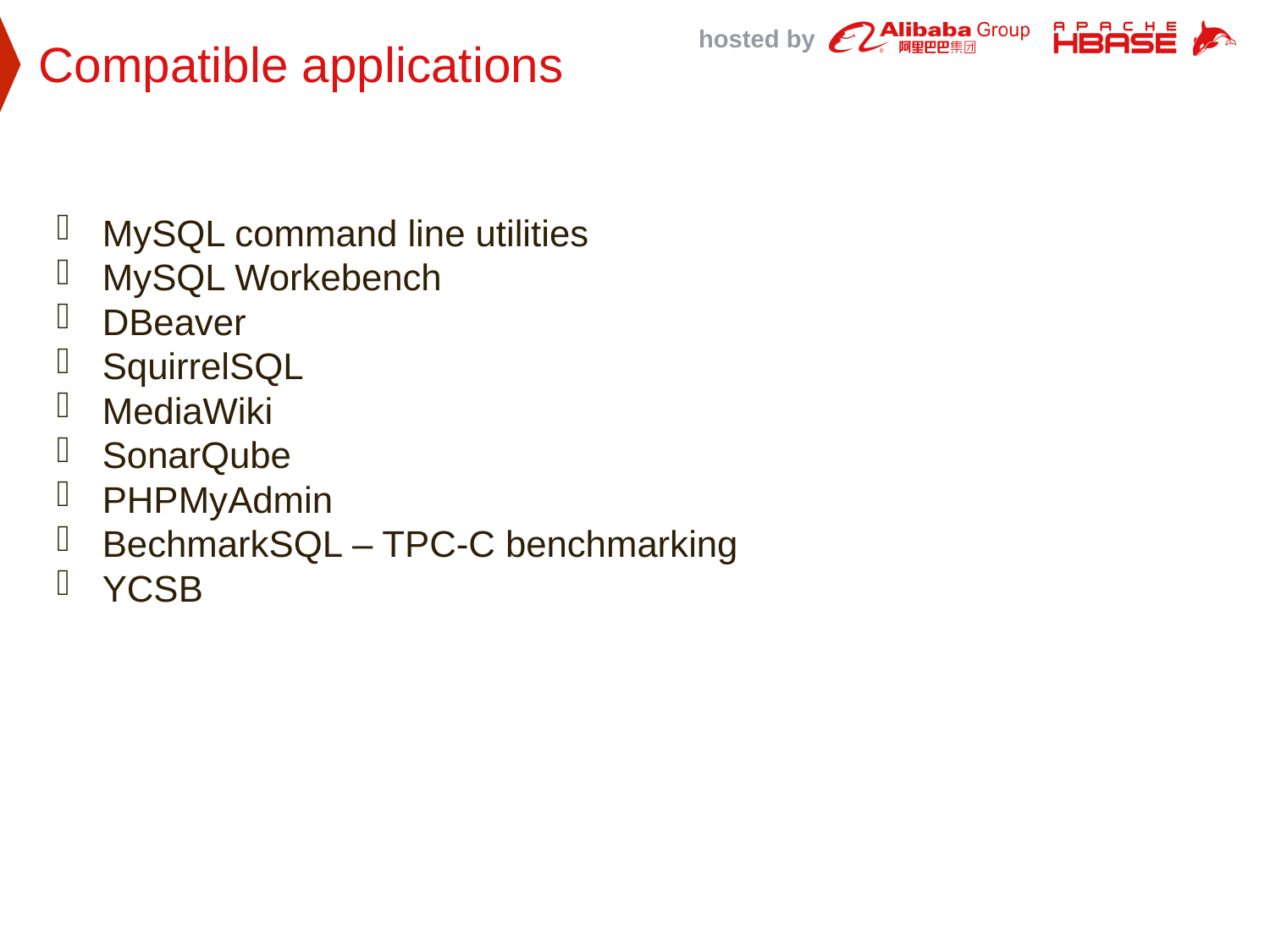

Compatible applications
MySQL command line utilities
MySQL Workebench
DBeaver
SquirrelSQL
MediaWiki
SonarQube
PHPMyAdmin
BechmarkSQL – TPC-C benchmarking
YCSB